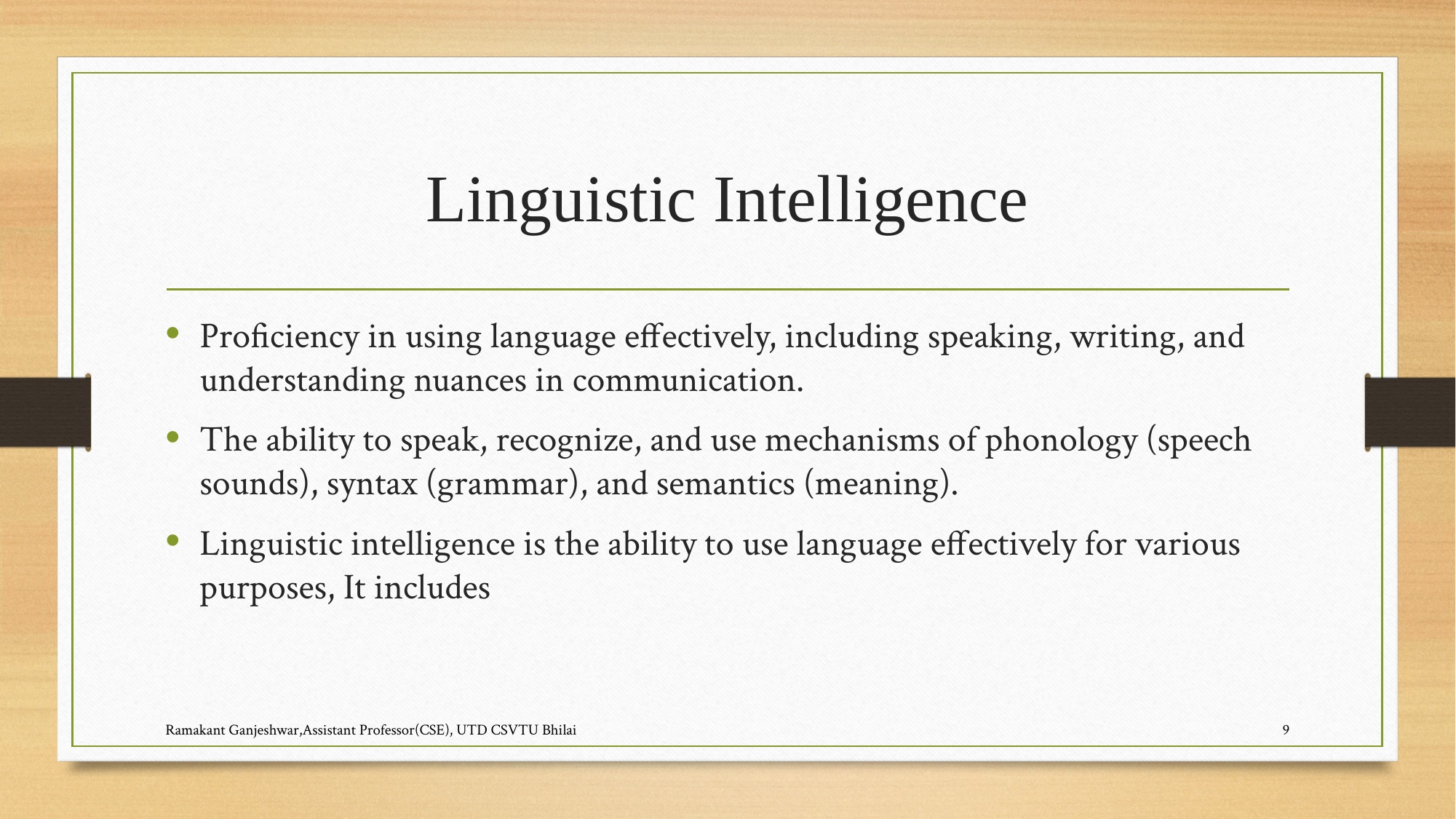

# Linguistic Intelligence
Proficiency in using language effectively, including speaking, writing, and understanding nuances in communication.
The ability to speak, recognize, and use mechanisms of phonology (speech sounds), syntax (grammar), and semantics (meaning).
Linguistic intelligence is the ability to use language effectively for various purposes, It includes

Ramakant Ganjeshwar,Assistant Professor(CSE), UTD CSVTU Bhilai
9